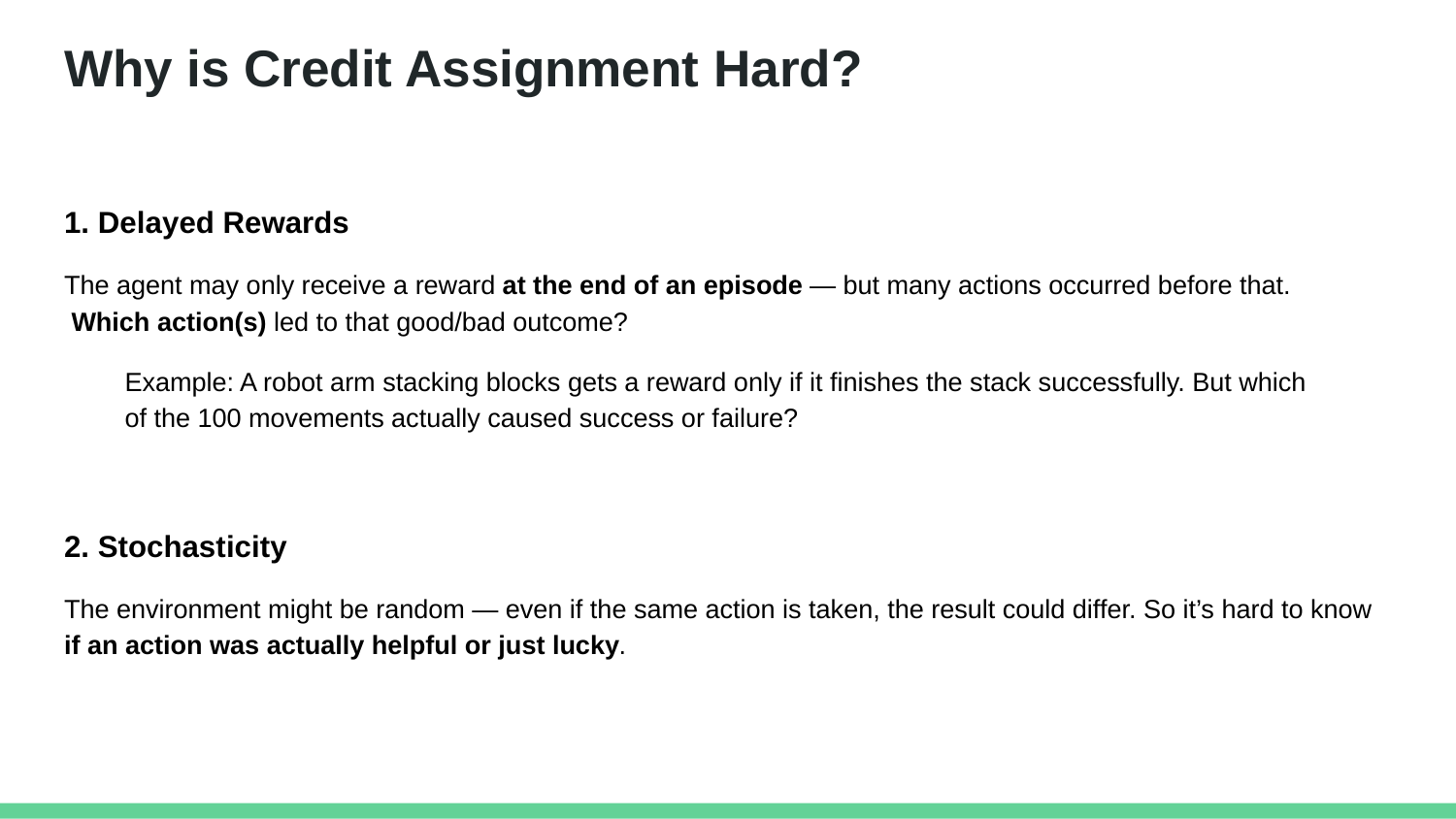

# Why is Credit Assignment Hard?
1. Delayed Rewards
The agent may only receive a reward at the end of an episode — but many actions occurred before that.
 Which action(s) led to that good/bad outcome?
Example: A robot arm stacking blocks gets a reward only if it finishes the stack successfully. But which of the 100 movements actually caused success or failure?

2. Stochasticity
The environment might be random — even if the same action is taken, the result could differ. So it’s hard to know if an action was actually helpful or just lucky.